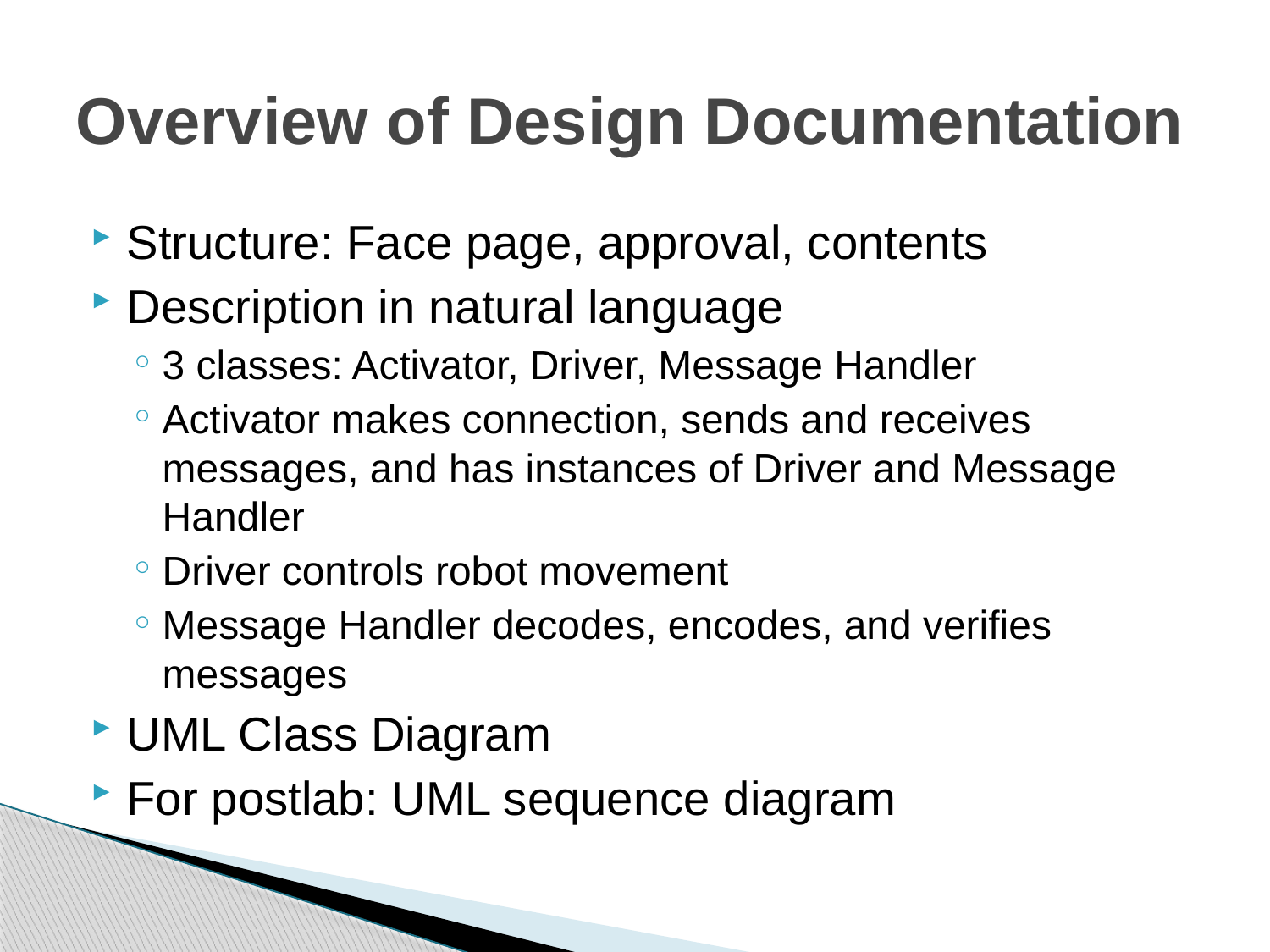

# Overview of Design Documentation
Structure: Face page, approval, contents
Description in natural language
3 classes: Activator, Driver, Message Handler
Activator makes connection, sends and receives messages, and has instances of Driver and Message Handler
Driver controls robot movement
Message Handler decodes, encodes, and verifies messages
UML Class Diagram
For postlab: UML sequence diagram